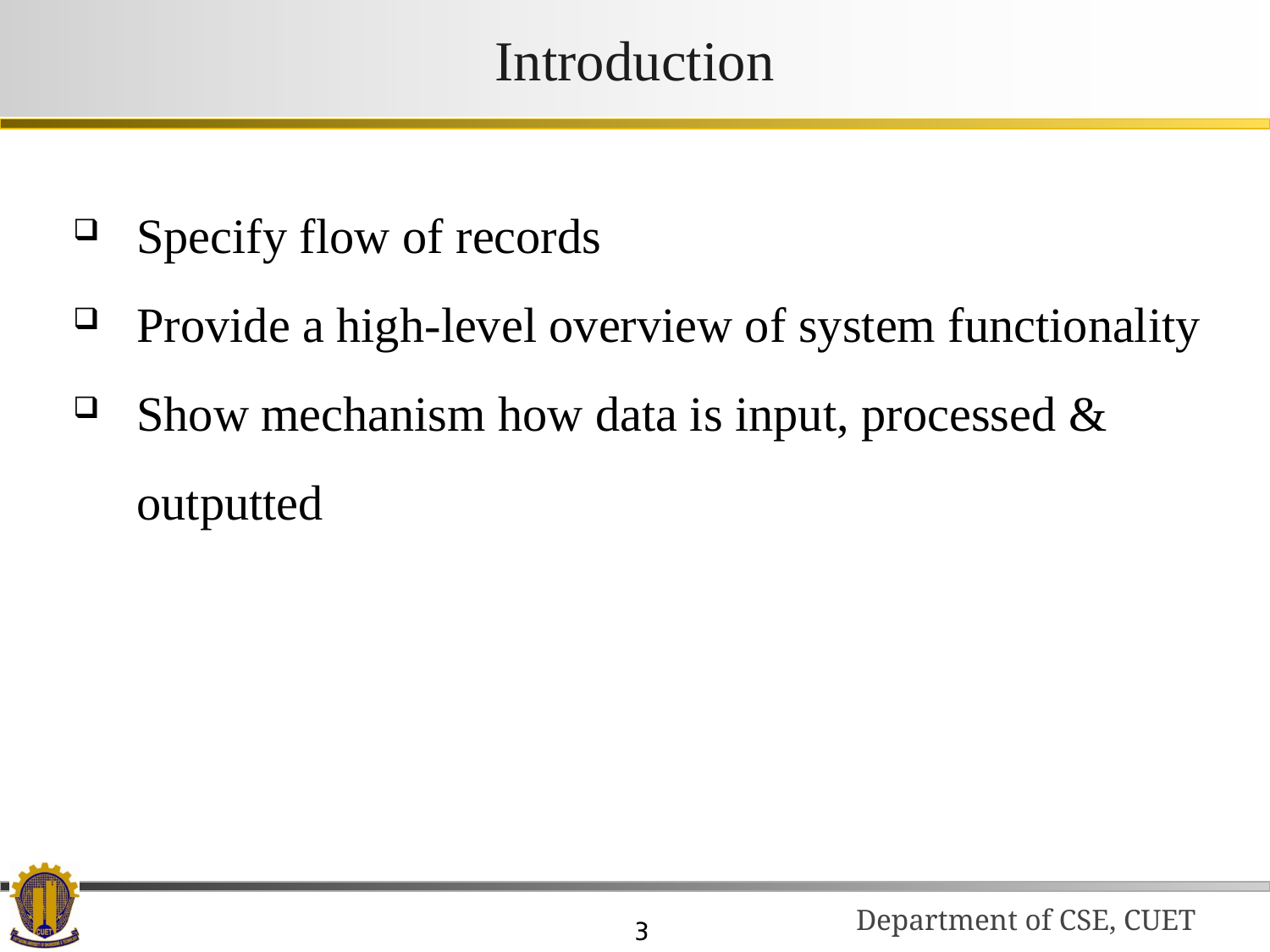

# Introduction
Specify flow of records
Provide a high-level overview of system functionality
Show mechanism how data is input, processed & outputted